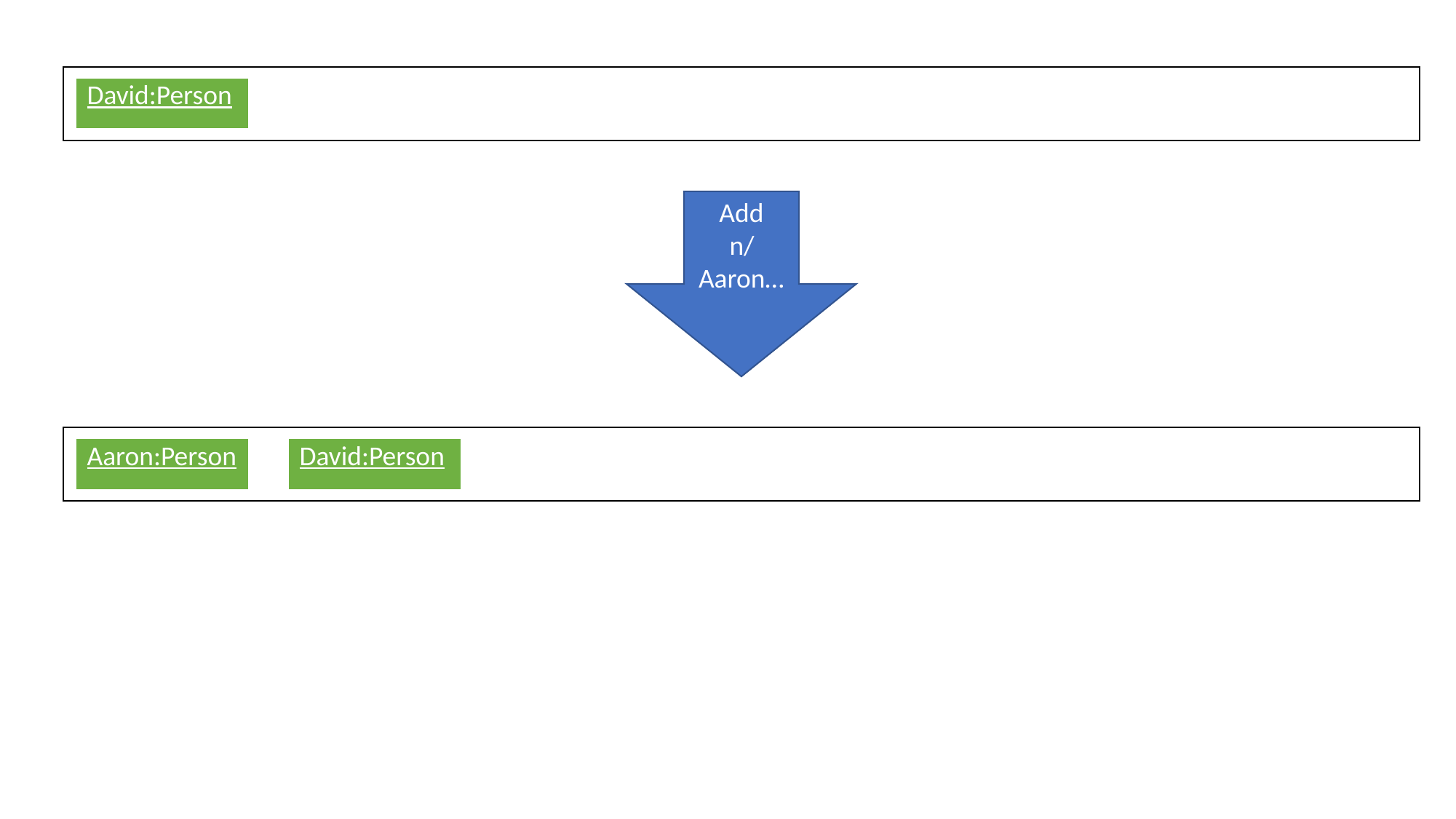

| David:Person |
| --- |
Add
n/Aaron…

| Aaron:Person |
| --- |
| David:Person |
| --- |